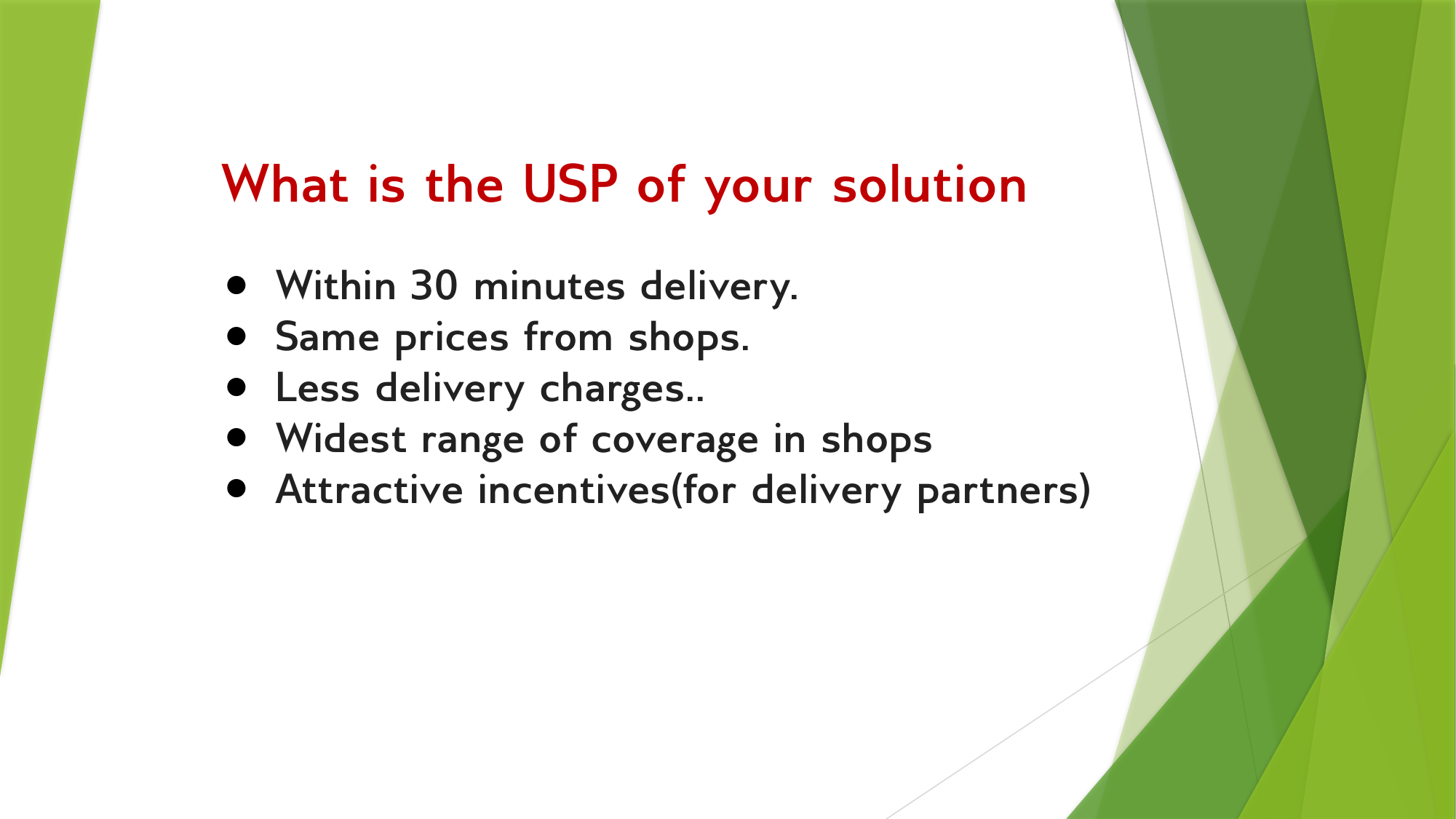

What is the USP of your solution

Within 30 minutes delivery.
Same prices from shops.
Less delivery charges..
Widest range of coverage in shops
Attractive incentives(for delivery partners)